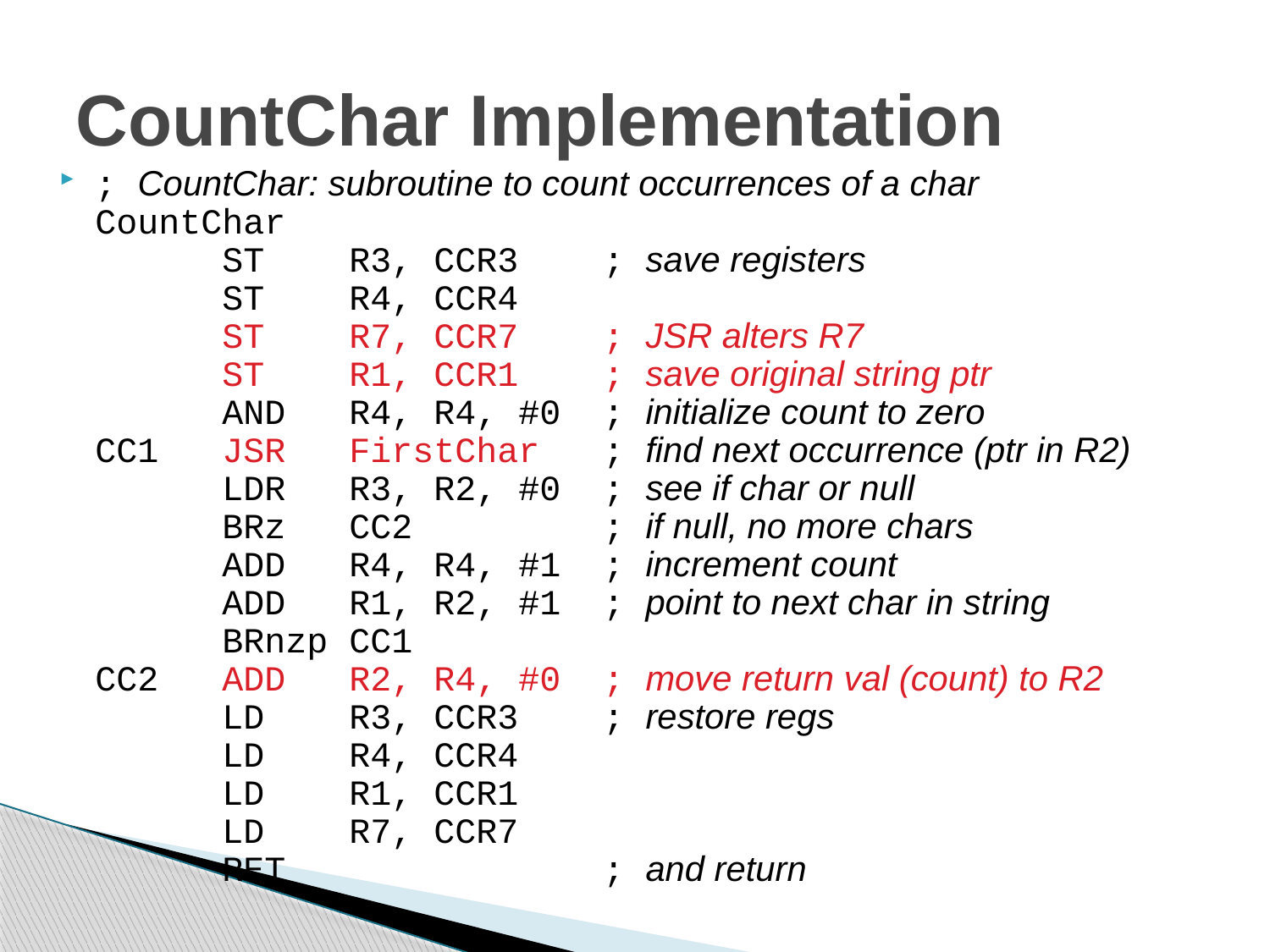

# CountChar Implementation
; CountChar: subroutine to count occurrences of a char
CountChar
	ST	R3, CCR3	; save registers
	ST	R4, CCR4
	ST	R7, CCR7	; JSR alters R7
	ST	R1, CCR1	; save original string ptr
	AND	R4, R4, #0	; initialize count to zero
CC1	JSR	FirstChar	; find next occurrence (ptr in R2)
	LDR	R3, R2, #0	; see if char or null
	BRz	CC2		; if null, no more chars
	ADD	R4, R4, #1	; increment count
	ADD	R1, R2, #1	; point to next char in string		BRnzp	CC1
CC2	ADD	R2, R4, #0	; move return val (count) to R2
	LD	R3, CCR3	; restore regs
	LD	R4, CCR4
	LD	R1, CCR1
	LD	R7, CCR7
	RET			; and return